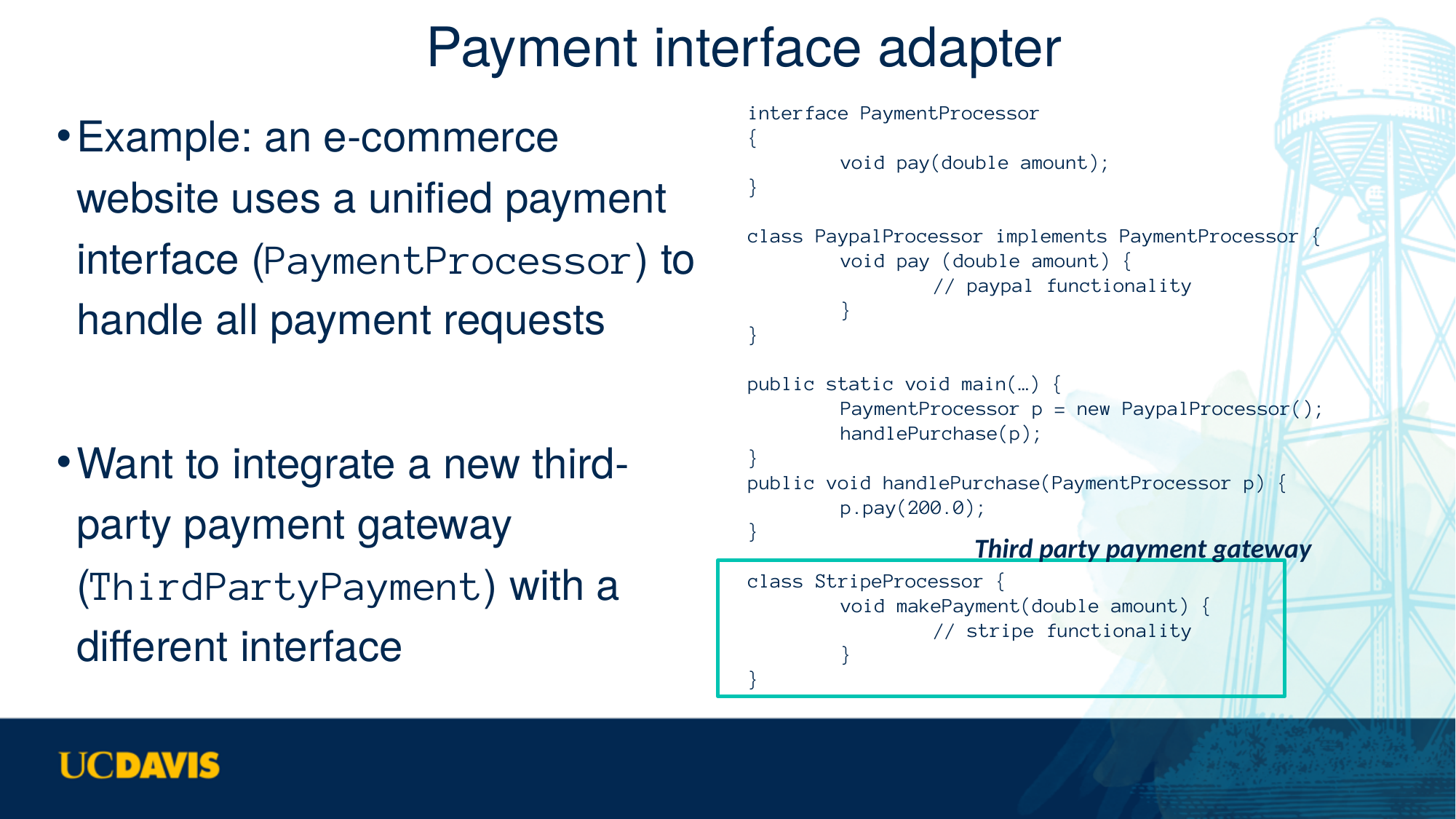

# Payment interface adapter
Example: an e-commerce website uses a unified payment interface (PaymentProcessor) to handle all payment requests
Want to integrate a new third-party payment gateway (ThirdPartyPayment) with a different interface

interface PaymentProcessor
{
	void pay(double amount);
}
class PaypalProcessor implements PaymentProcessor {
	void pay (double amount) {
		// paypal functionality
	}
}

public static void main(…) {
	PaymentProcessor p = new PaypalProcessor();
	handlePurchase(p);
}
public void handlePurchase(PaymentProcessor p) {
	p.pay(200.0);
}

class StripeProcessor {
	void makePayment(double amount) {
		// stripe functionality
	}
}
Third party payment gateway